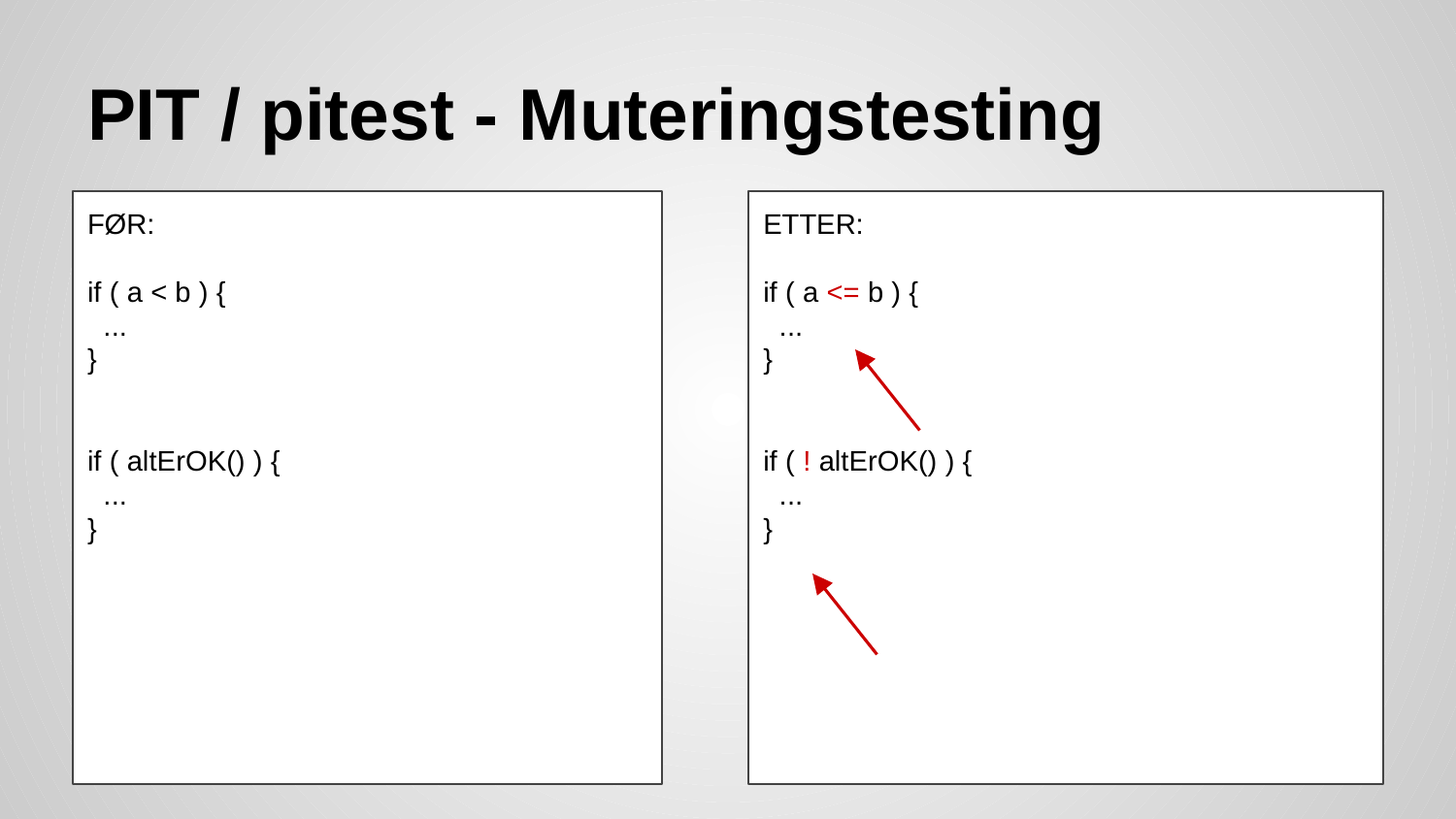

# PIT / pitest - Muteringstesting
FØR:

if ( a < b ) {
  ...
}

if ( altErOK() ) {
  ...
}

ETTER:

if ( a <= b ) {
  ...
}

if ( ! altErOK() ) {
  ...
}